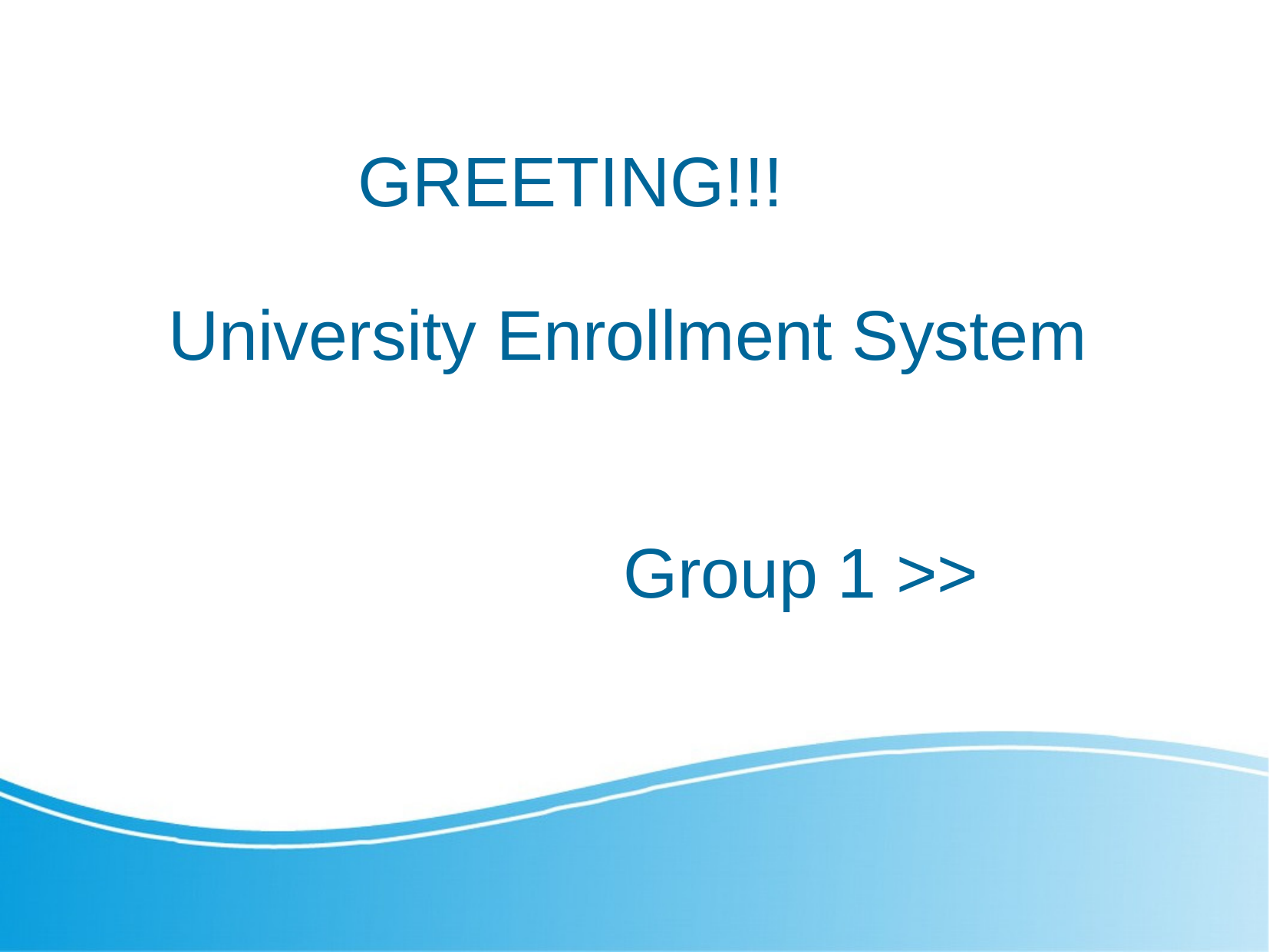

GREETING!!!
	University Enrollment System
													Group 1 >>